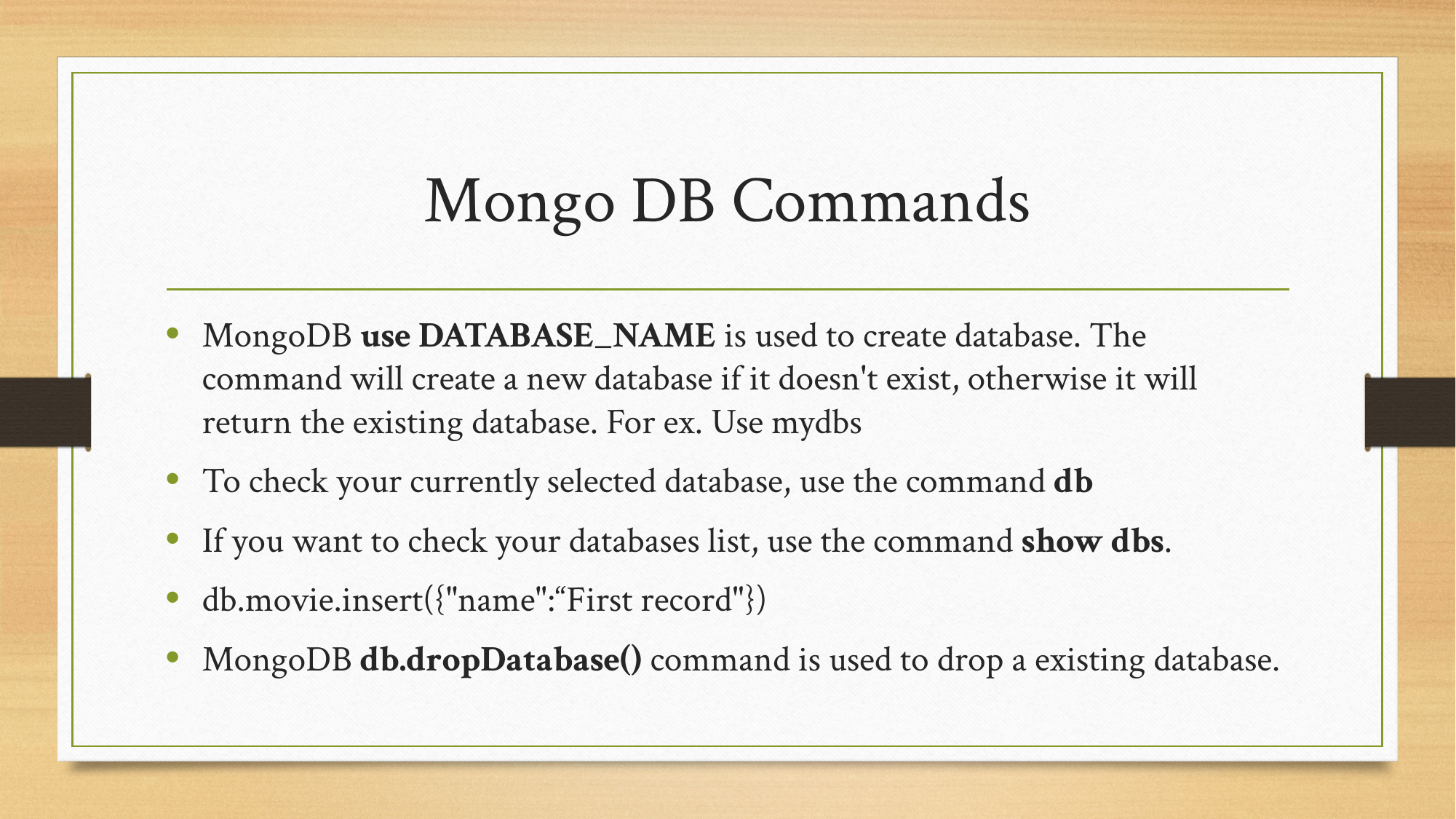

# Mongo DB Commands
MongoDB use DATABASE_NAME is used to create database. The command will create a new database if it doesn't exist, otherwise it will return the existing database. For ex. Use mydbs
To check your currently selected database, use the command db
If you want to check your databases list, use the command show dbs.
db.movie.insert({"name":“First record"})
MongoDB db.dropDatabase() command is used to drop a existing database.